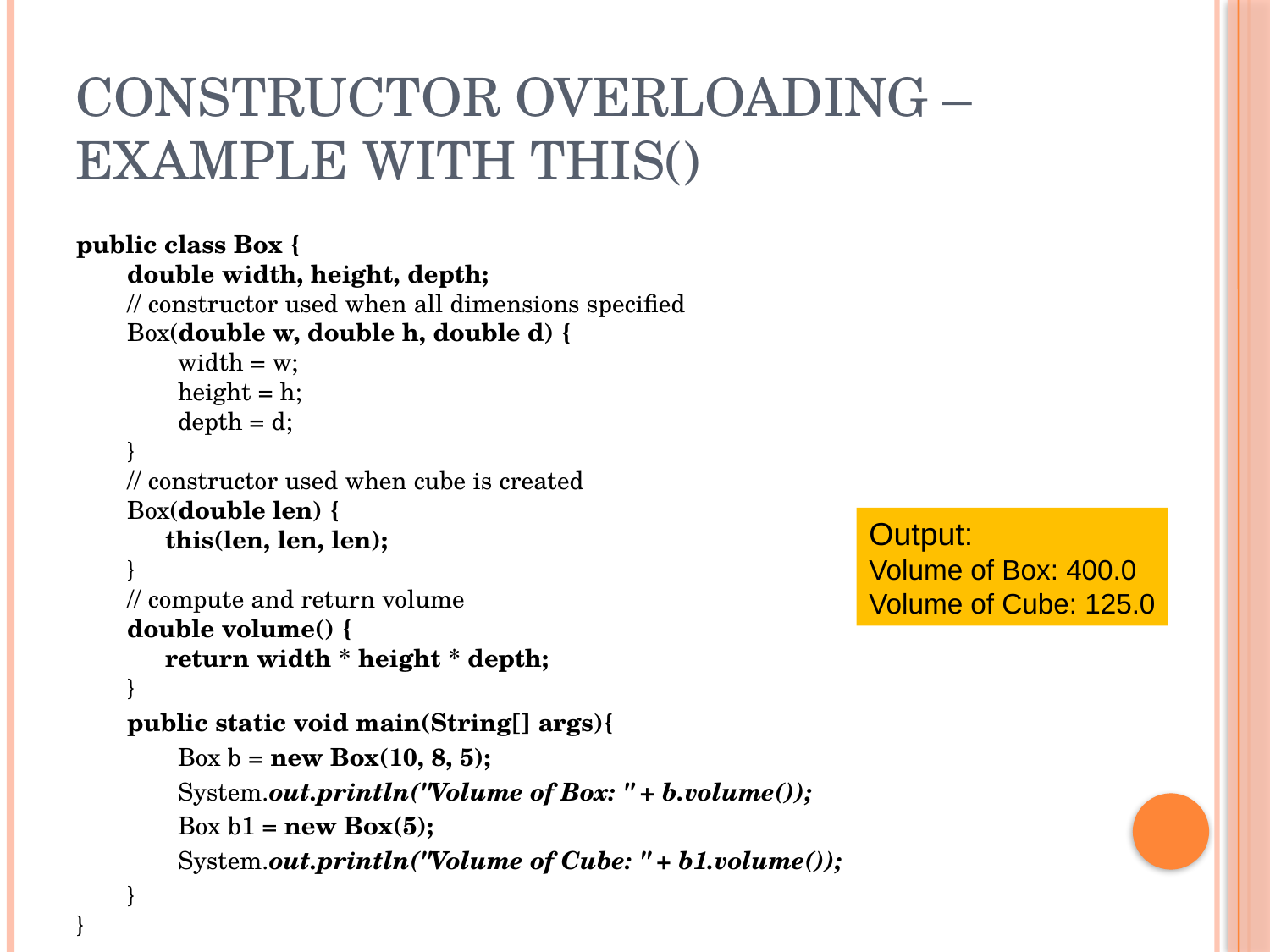

# Constructor Overloading – Example with this()
public class Box {
double width, height, depth;
// constructor used when all dimensions specified
Box(double w, double h, double d) {
width = w;
height = h;
depth = d;
}
// constructor used when cube is created
Box(double len) {
	this(len, len, len);
}
// compute and return volume
double volume() {
	return width * height * depth;
}
public static void main(String[] args){
Box b = new Box(10, 8, 5);
System.out.println("Volume of Box: " + b.volume());
Box b1 = new Box(5);
System.out.println("Volume of Cube: " + b1.volume());
}
}
Output:
Volume of Box: 400.0
Volume of Cube: 125.0